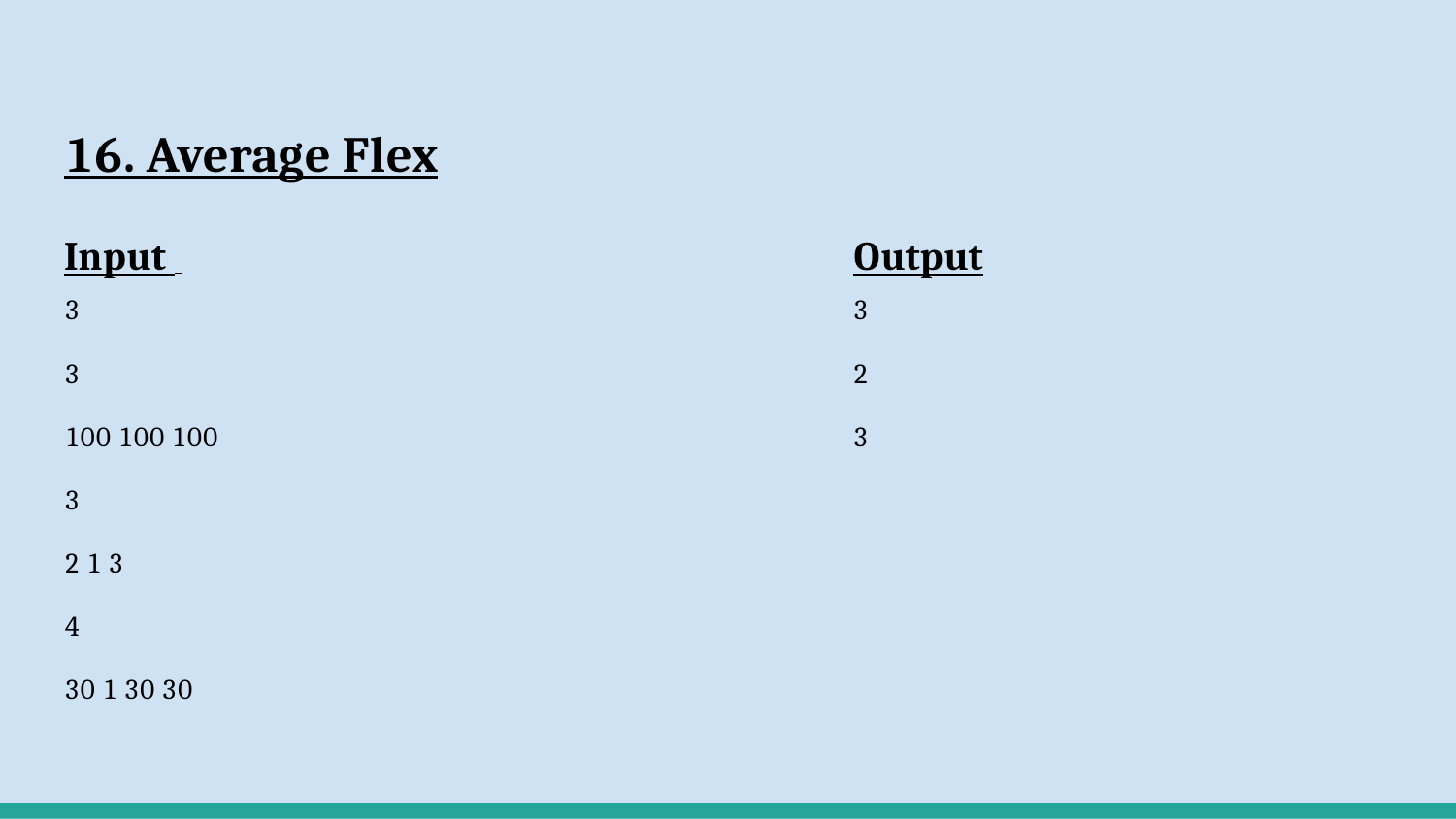

# 16. Average Flex

Input
3
3
100 100 100
3
2 1 3
4
30 1 30 30

Output
3
2
3